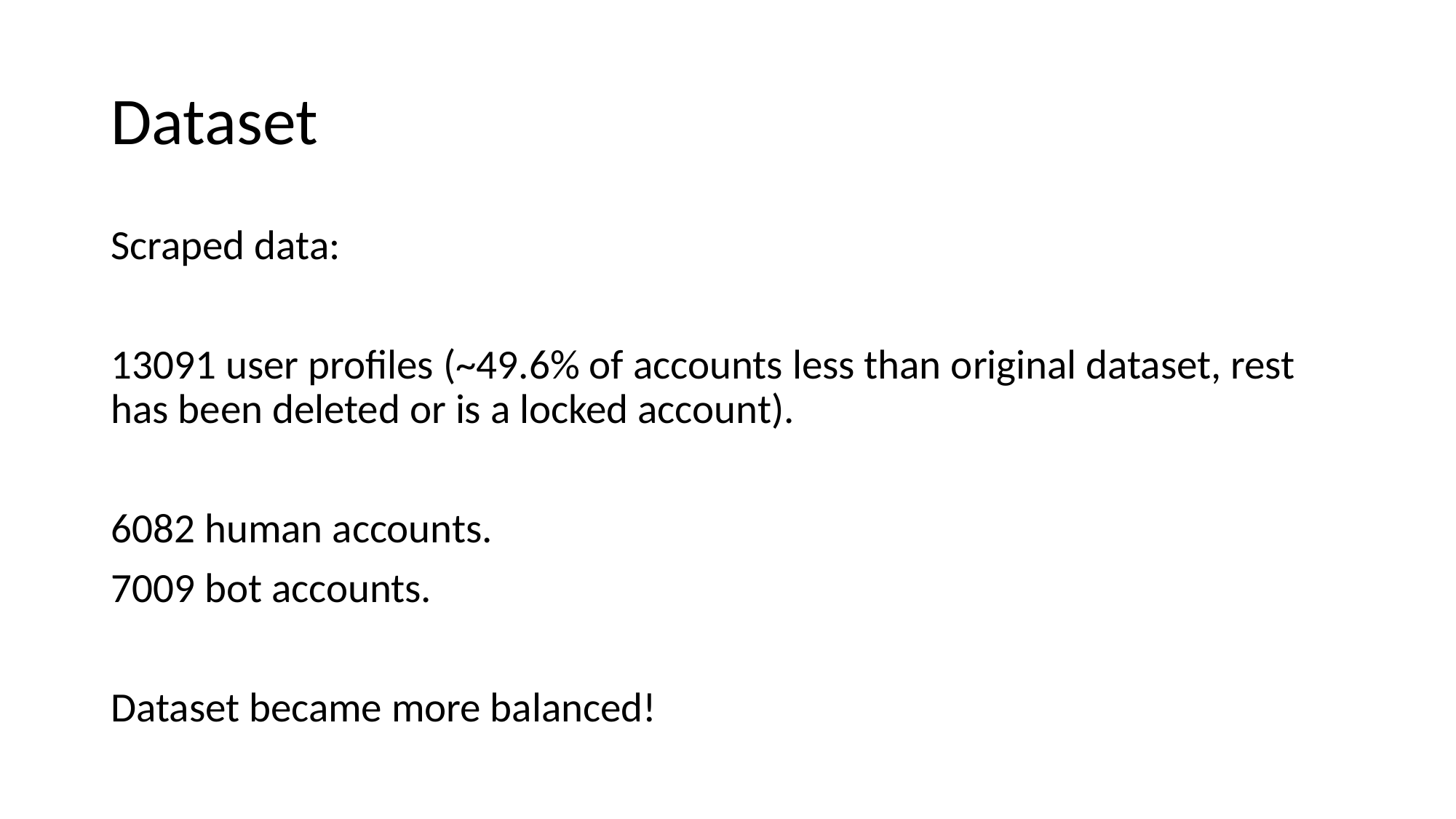

# Dataset
Scraped data:

13091 user profiles (~49.6% of accounts less than original dataset, rest has been deleted or is a locked account).

6082 human accounts.
7009 bot accounts.

Dataset became more balanced!